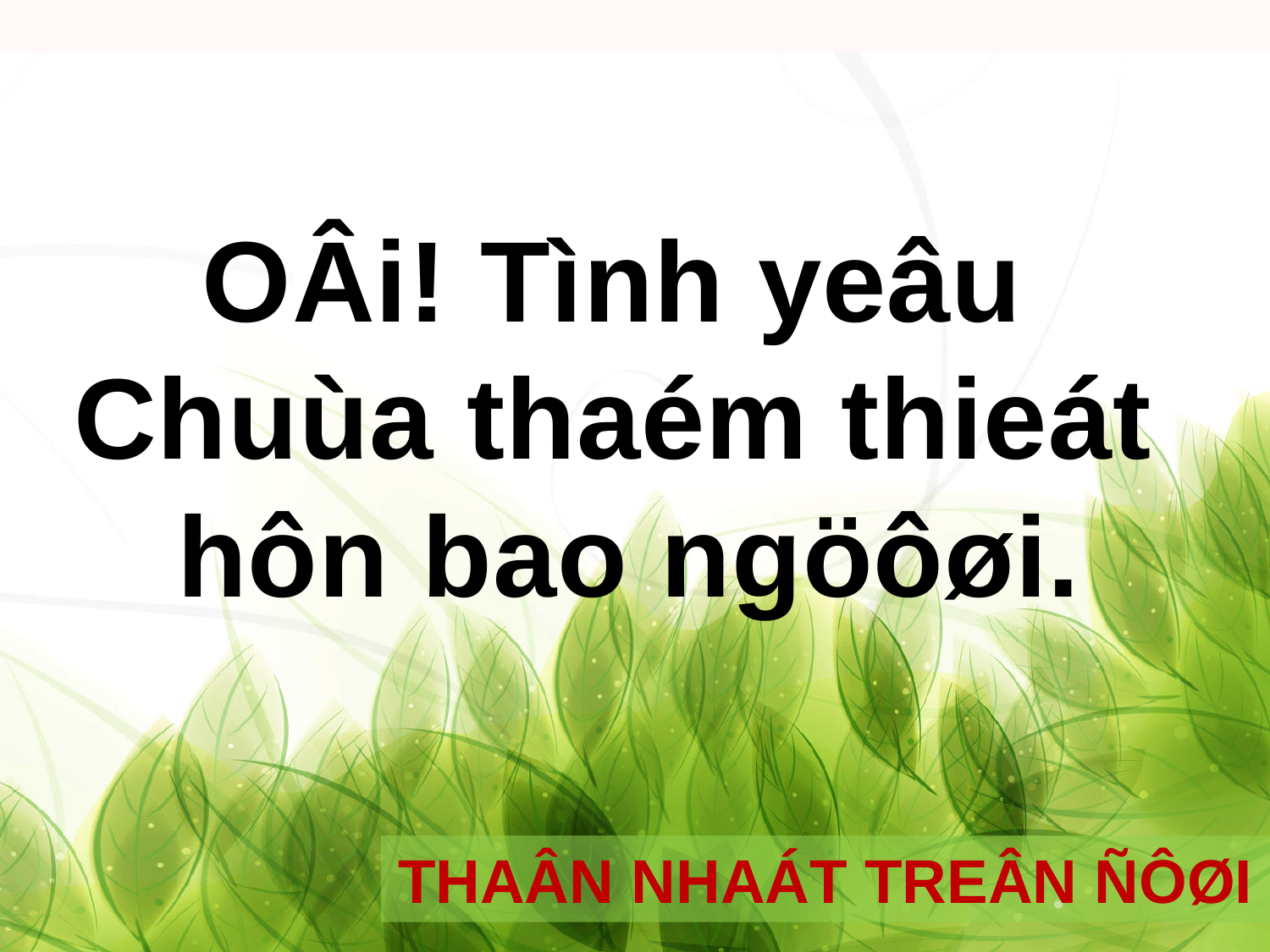

OÂi! Tình yeâu
Chuùa thaém thieát
hôn bao ngöôøi.
THAÂN NHAÁT TREÂN ÑÔØI